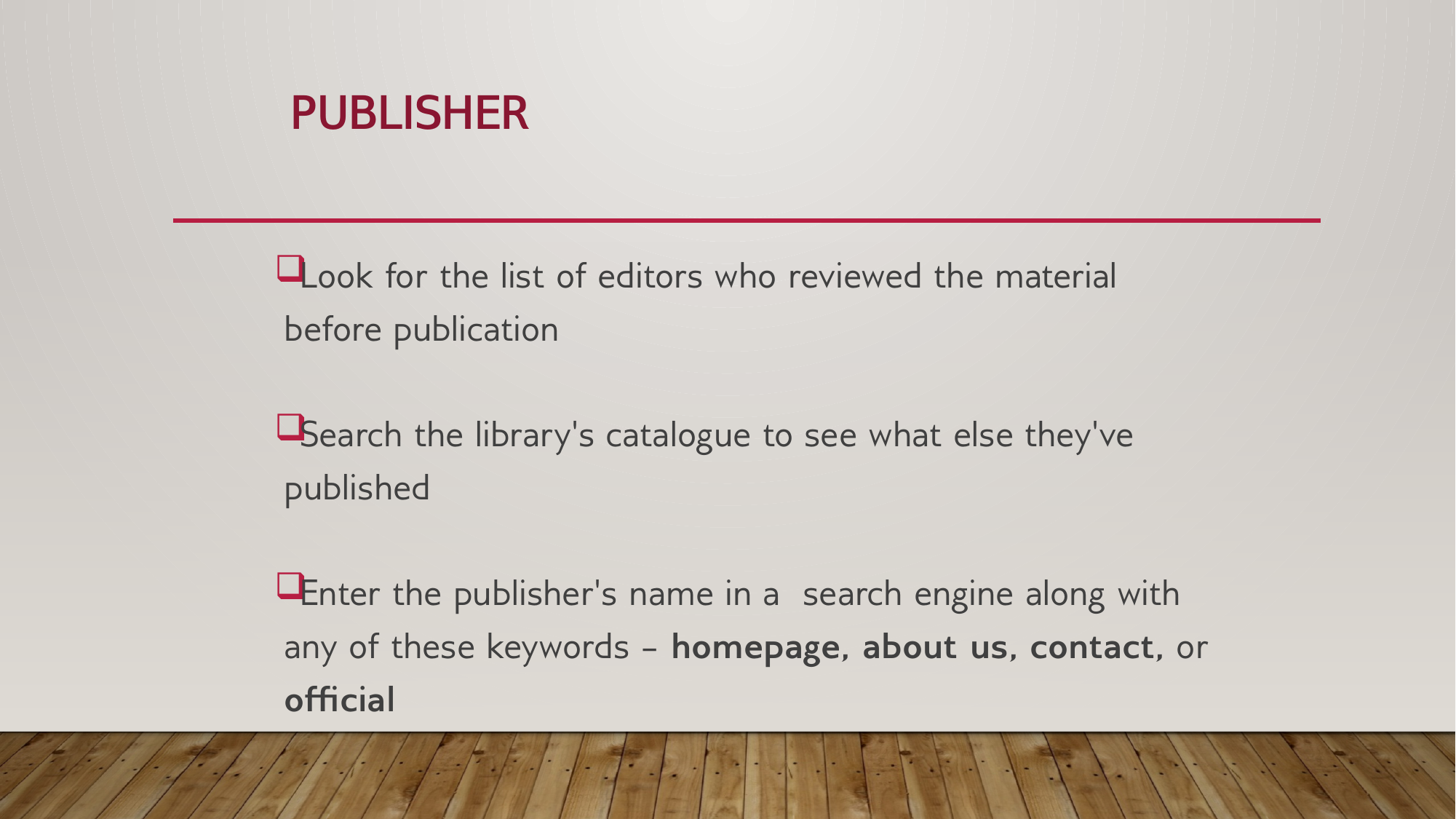

# Publisher
Look for the list of editors who reviewed the material before publication

Search the library's catalogue to see what else they've published

Enter the publisher's name in a  search engine along with any of these keywords – homepage, about us, contact, or official